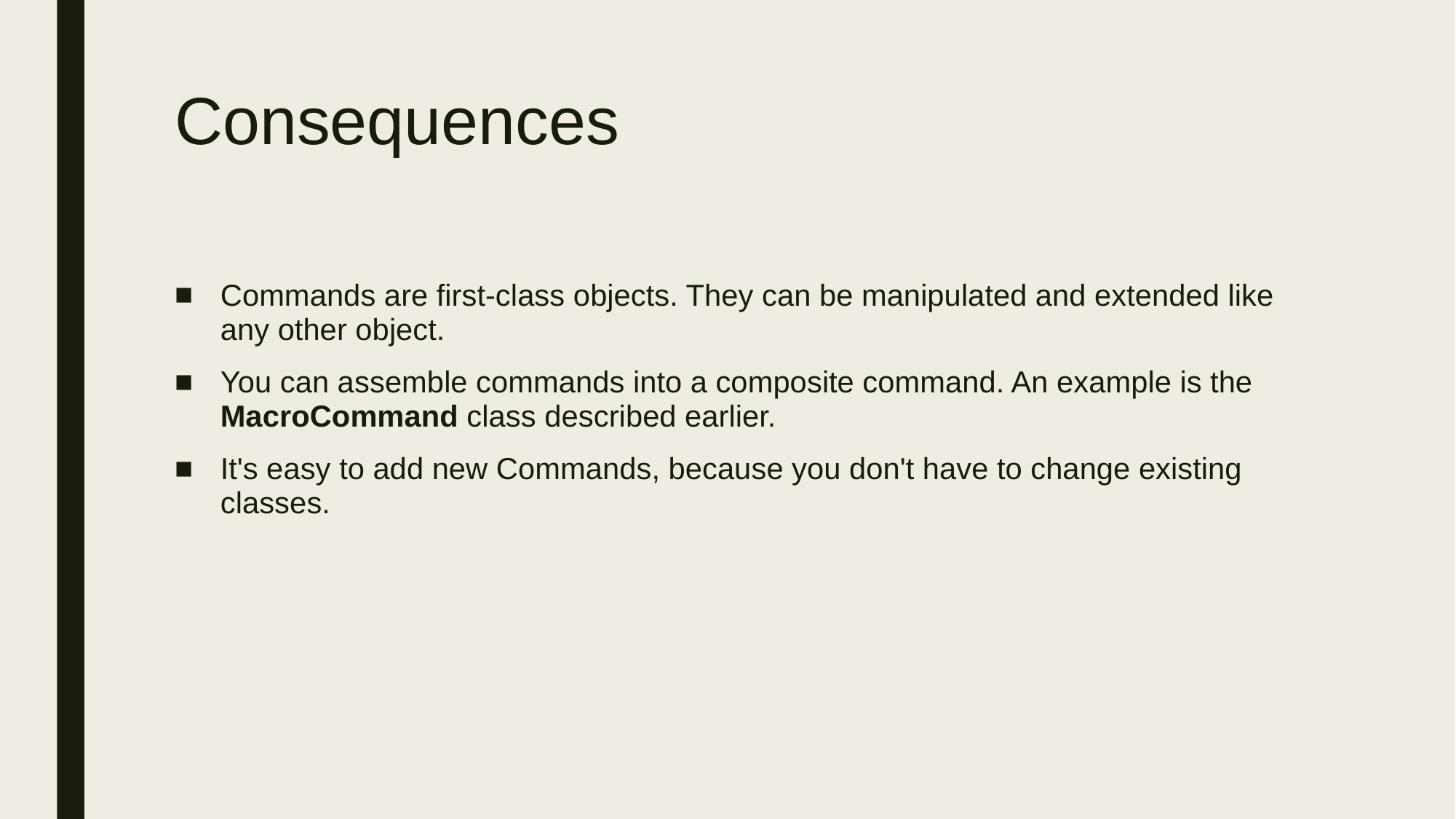

# Consequences
Commands are first-class objects. They can be manipulated and extended like any other object.
You can assemble commands into a composite command. An example is the MacroCommand class described earlier.
It's easy to add new Commands, because you don't have to change existing classes.